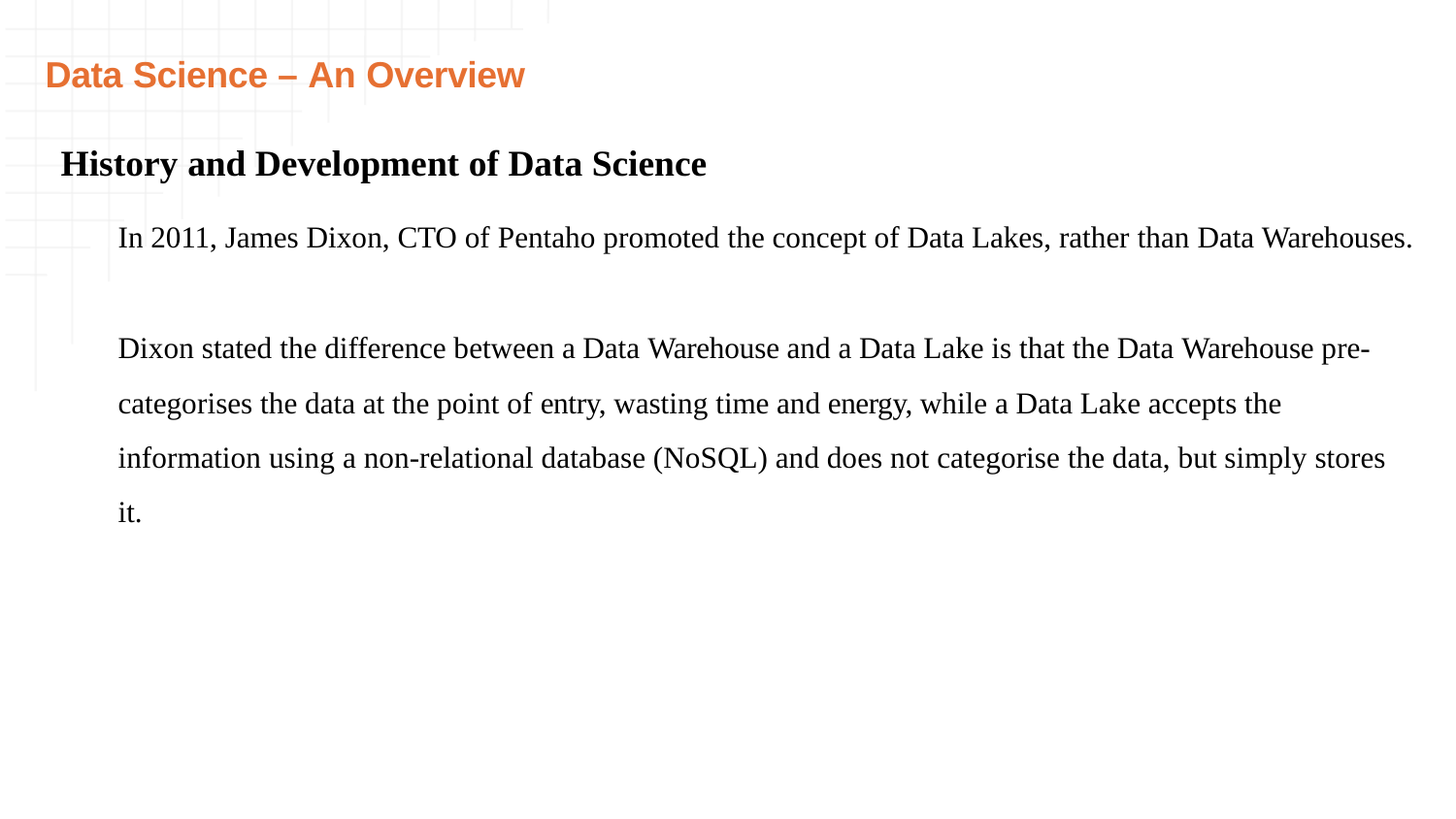

# Data Science – An Overview
History and Development of Data Science
In 2011, James Dixon, CTO of Pentaho promoted the concept of Data Lakes, rather than Data Warehouses.

Dixon stated the difference between a Data Warehouse and a Data Lake is that the Data Warehouse pre-  categorises the data at the point of entry, wasting time and energy, while a Data Lake accepts the  information using a non-relational database (NoSQL) and does not categorise the data, but simply stores it.
22